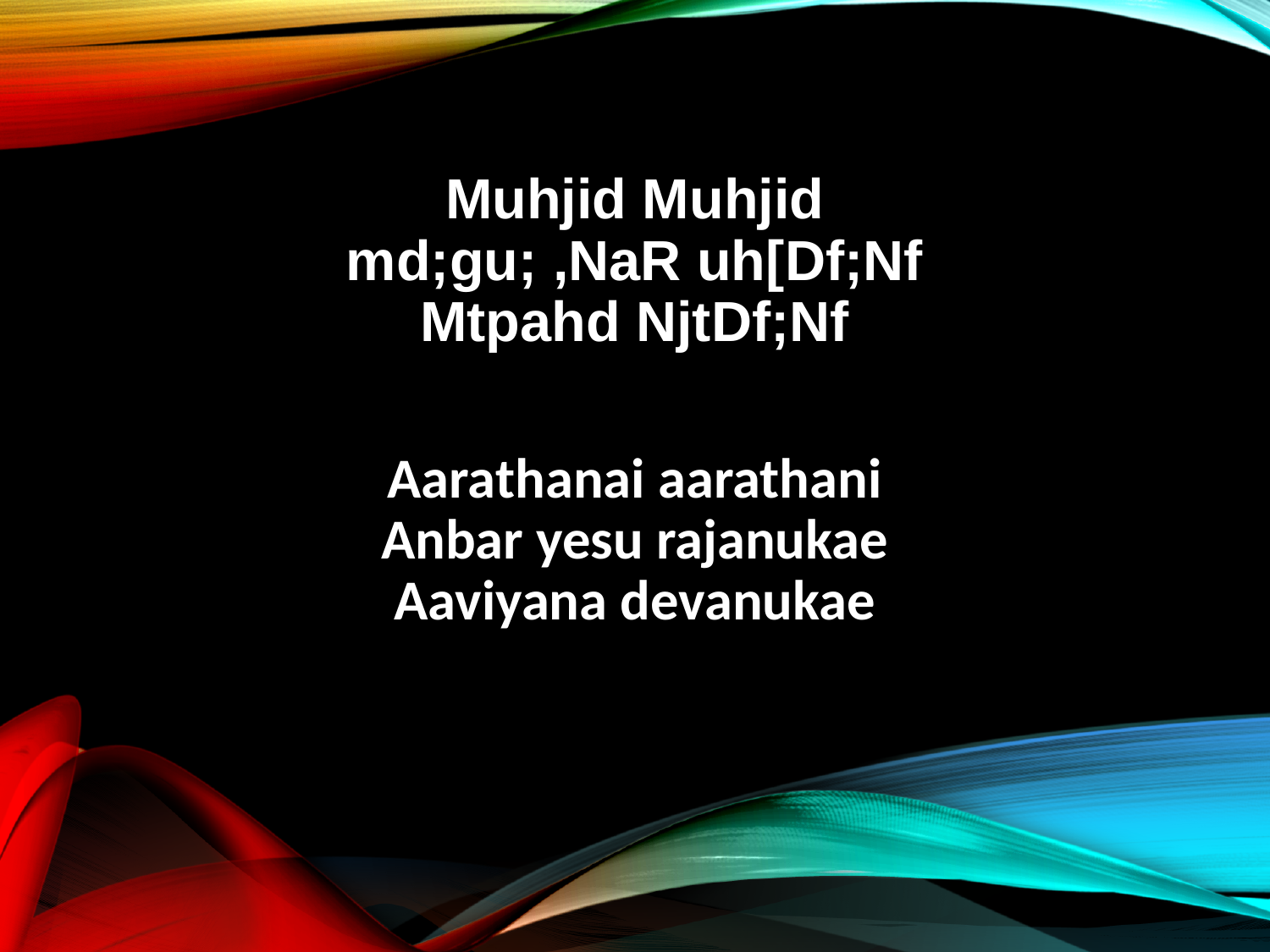

Muhjid Muhjid
md;gu; ,NaR uh[Df;Nf
Mtpahd NjtDf;Nf

Aarathanai aarathani
Anbar yesu rajanukae
Aaviyana devanukae